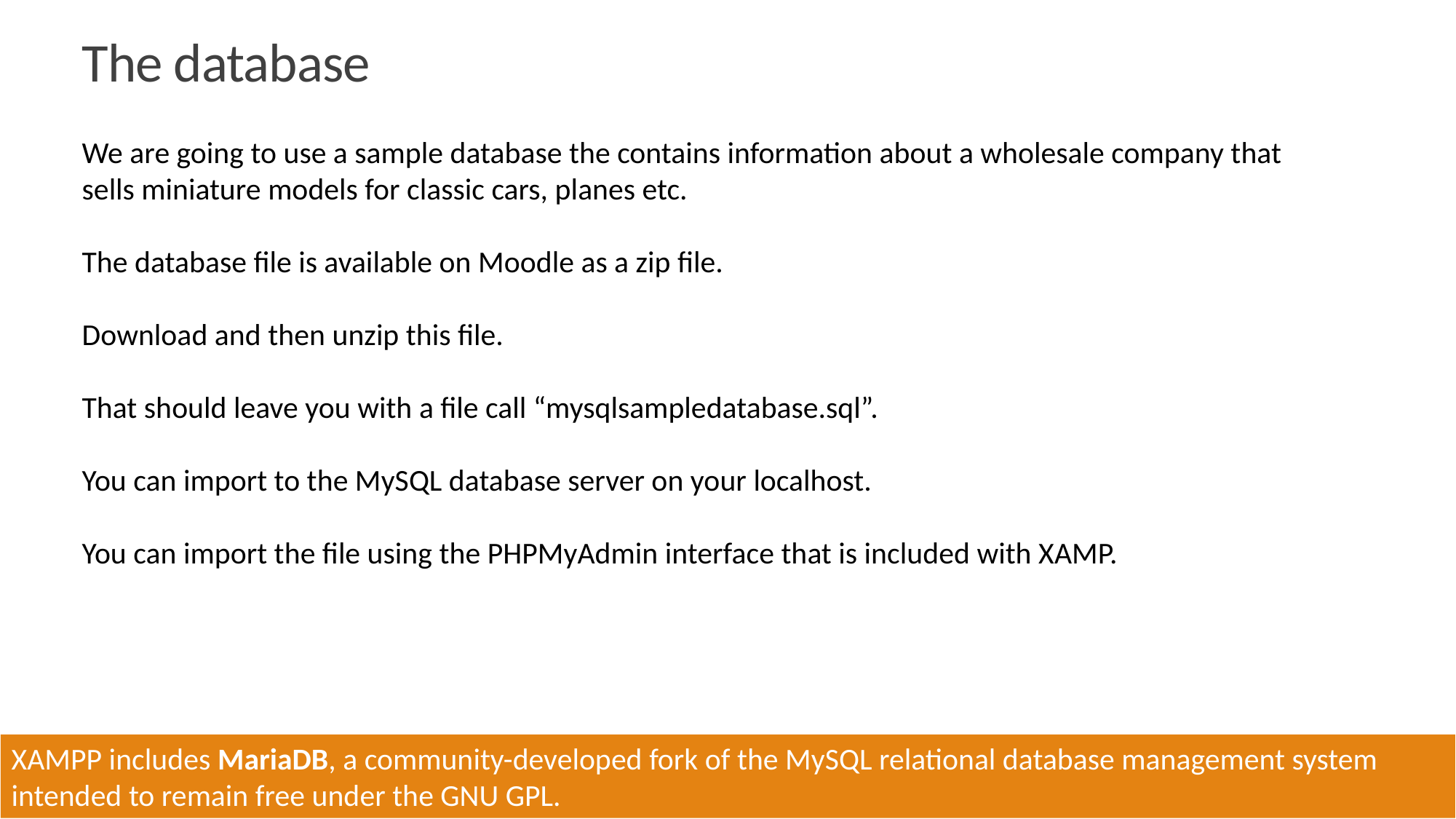

# The database
We are going to use a sample database the contains information about a wholesale company that sells miniature models for classic cars, planes etc.

The database file is available on Moodle as a zip file.

Download and then unzip this file.

That should leave you with a file call “mysqlsampledatabase.sql”.

You can import to the MySQL database server on your localhost.

You can import the file using the PHPMyAdmin interface that is included with XAMP.

XAMPP includes MariaDB, a community-developed fork of the MySQL relational database management system intended to remain free under the GNU GPL.